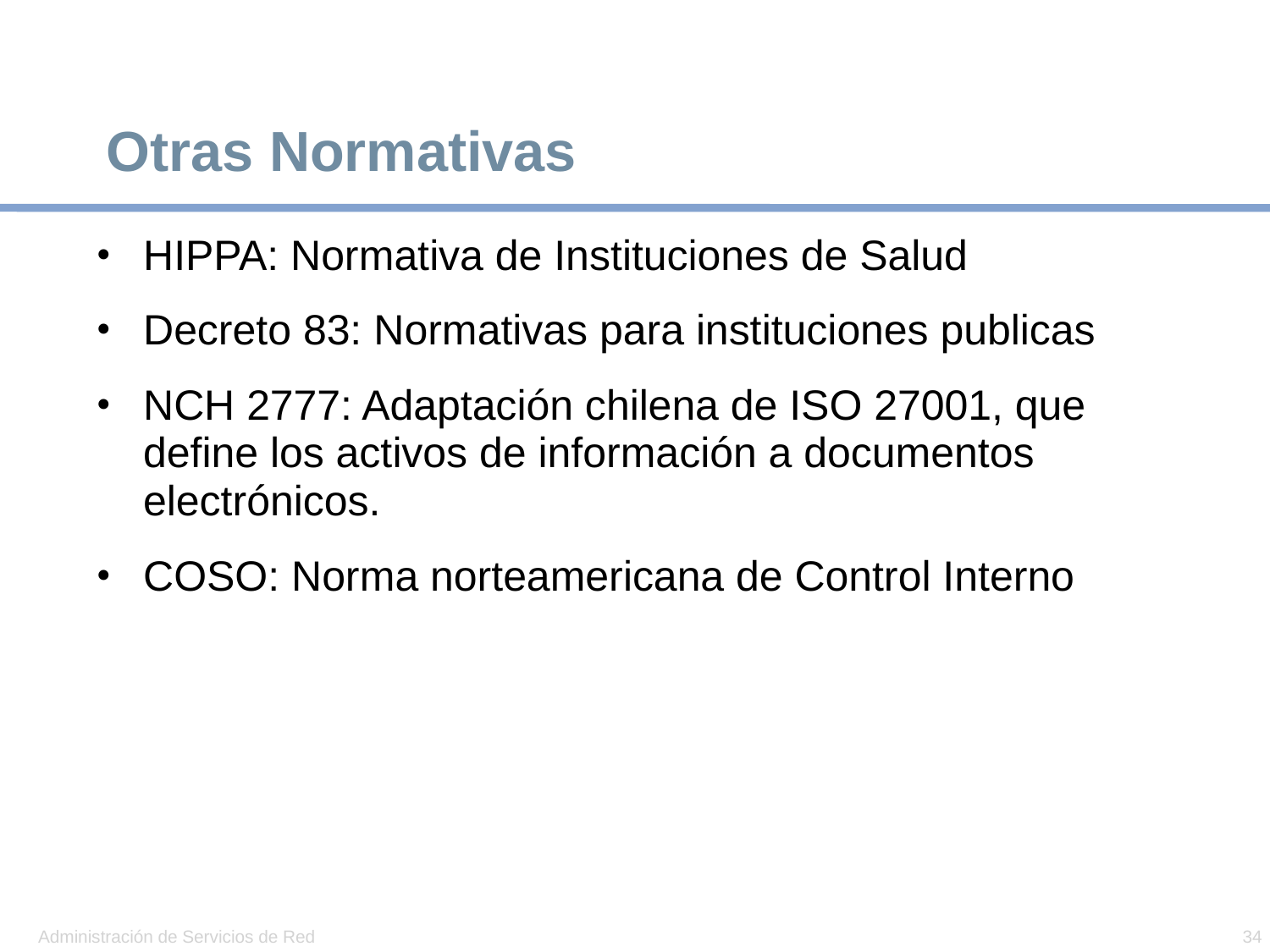

# Otras Normativas
HIPPA: Normativa de Instituciones de Salud
Decreto 83: Normativas para instituciones publicas
NCH 2777: Adaptación chilena de ISO 27001, que define los activos de información a documentos electrónicos.
COSO: Norma norteamericana de Control Interno